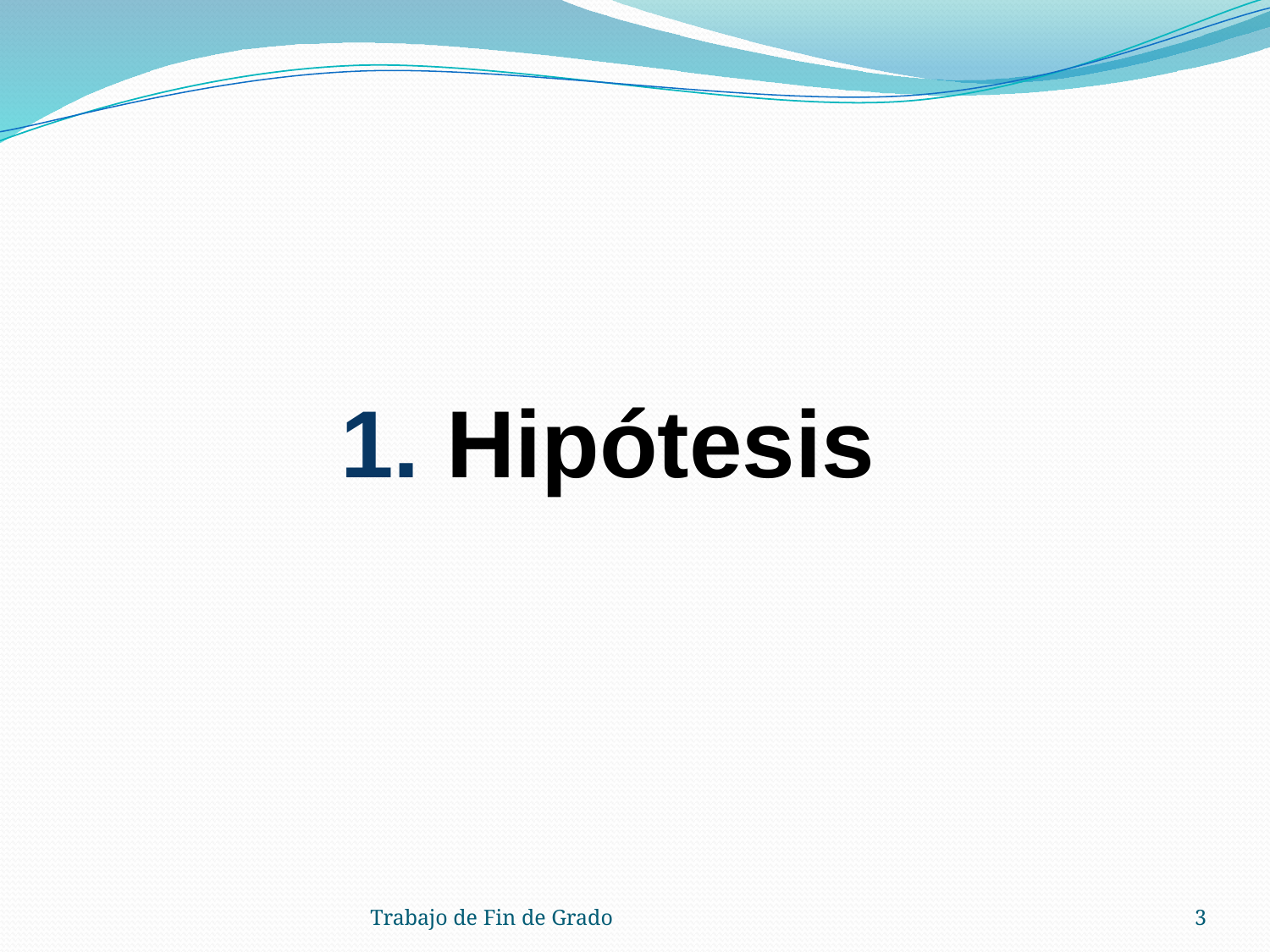

Hipótesis
Trabajo de Fin de Grado
3